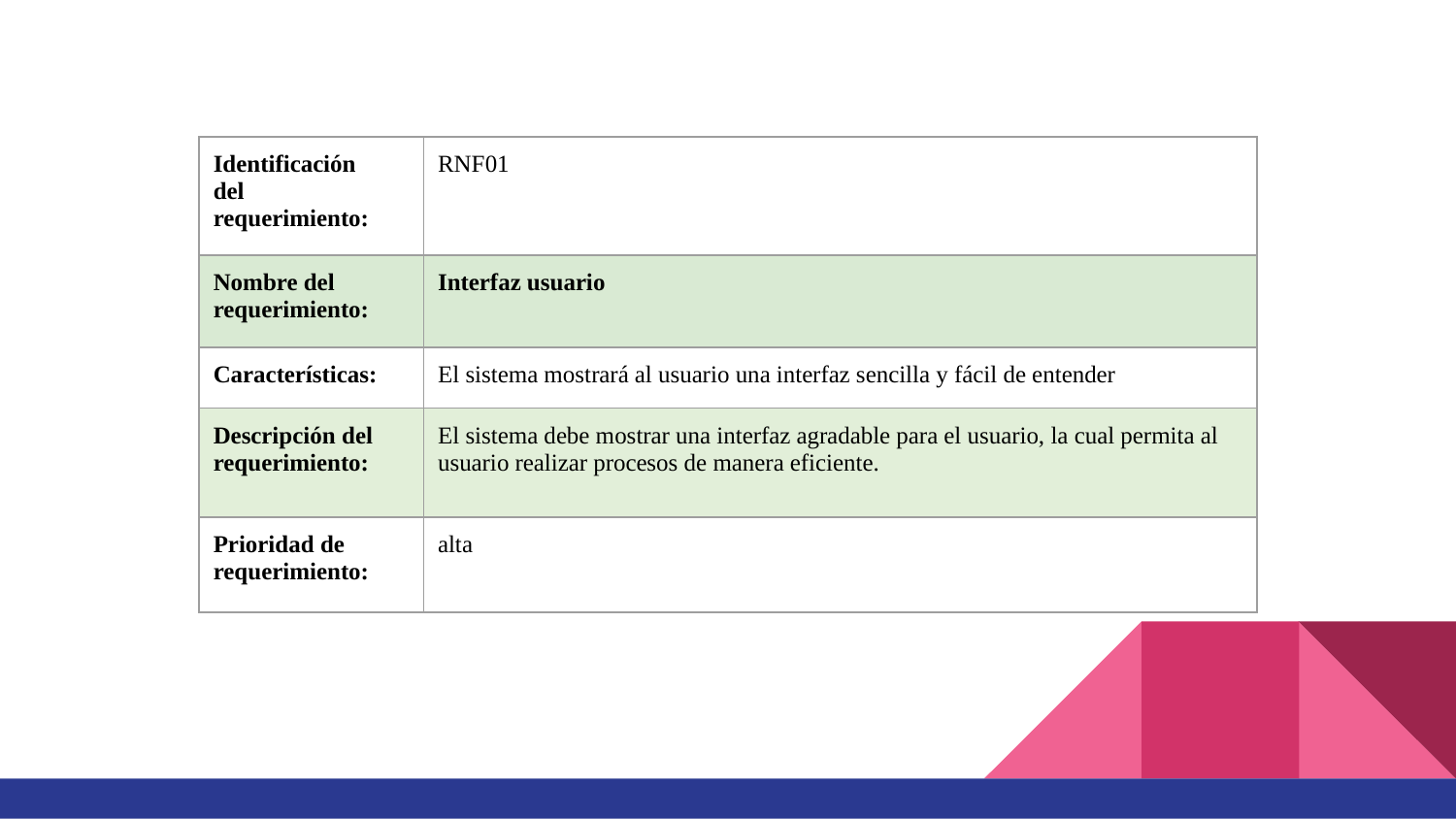

| Identificación del requerimiento: | RNF01 |
| --- | --- |
| Nombre del requerimiento: | Interfaz usuario |
| Características: | El sistema mostrará al usuario una interfaz sencilla y fácil de entender |
| Descripción del requerimiento: | El sistema debe mostrar una interfaz agradable para el usuario, la cual permita al usuario realizar procesos de manera eficiente. |
| Prioridad de requerimiento: | alta |